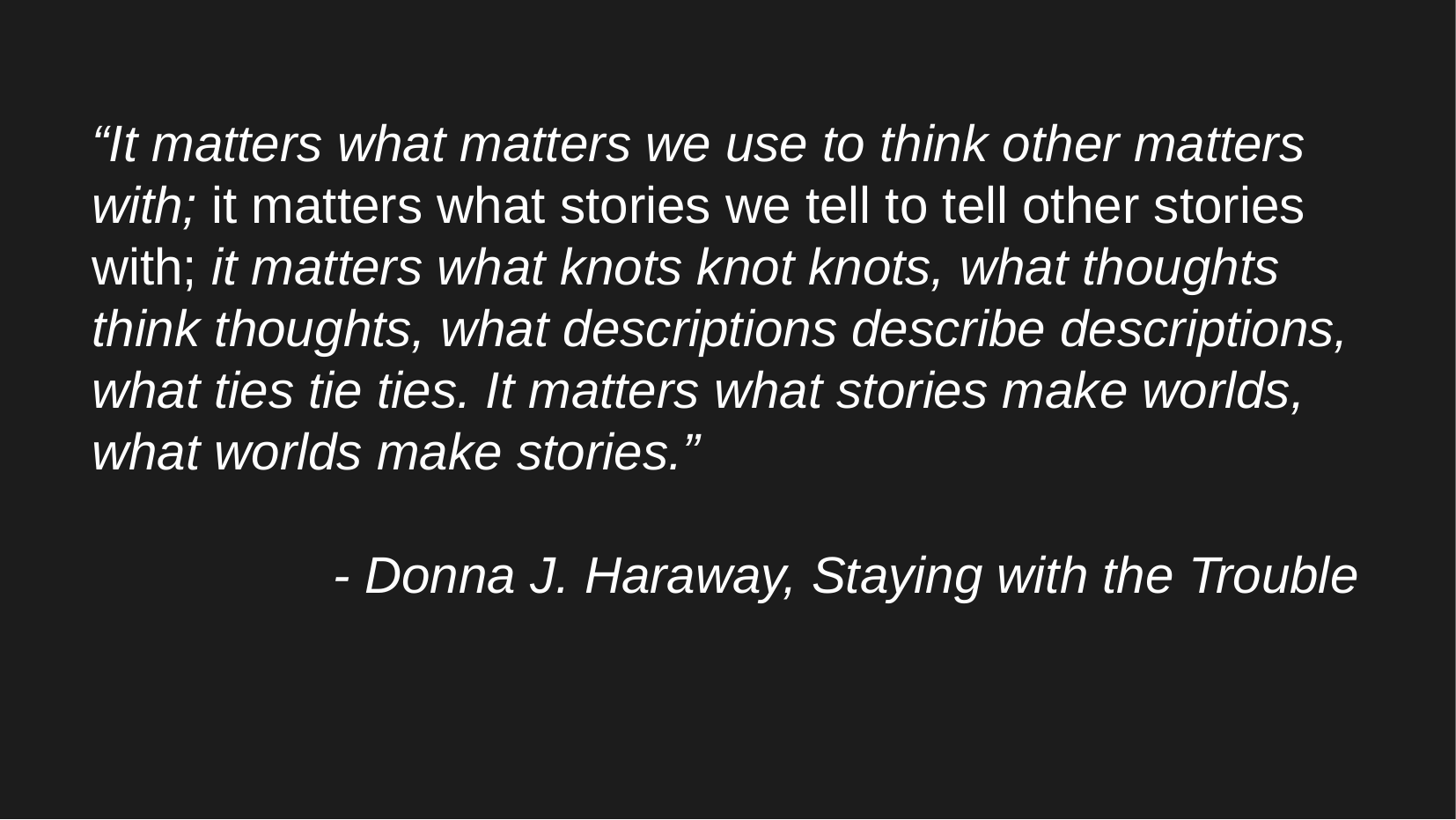

“It matters what matters we use to think other matters with; it matters what stories we tell to tell other stories with; it matters what knots knot knots, what thoughts think thoughts, what descriptions describe descriptions, what ties tie ties. It matters what stories make worlds, what worlds make stories.”

- Donna J. Haraway, Staying with the Trouble